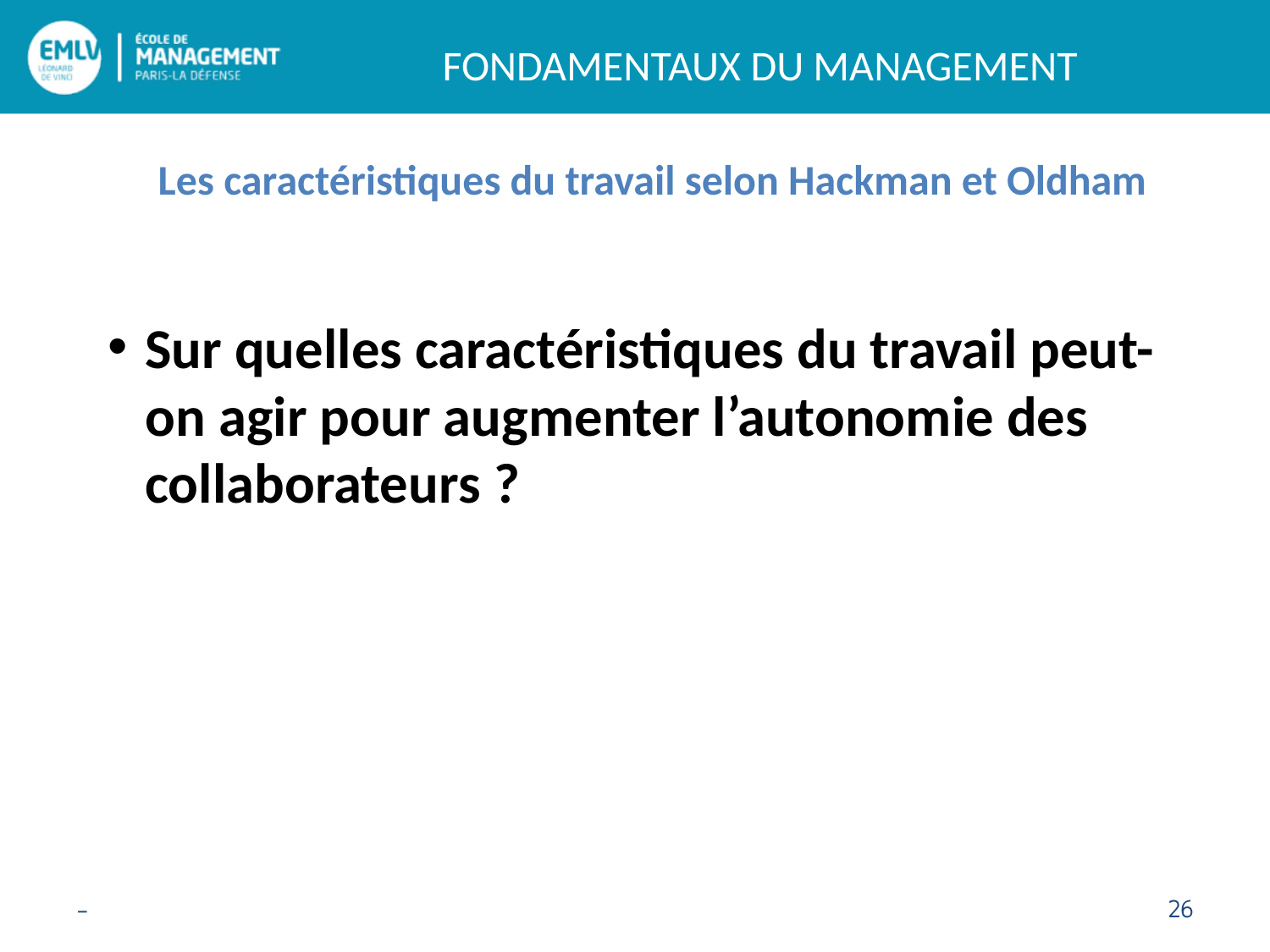

Les caractéristiques du travail selon Hackman et Oldham

Sur quelles caractéristiques du travail peut-on agir pour augmenter l’autonomie des collaborateurs ?
–
26